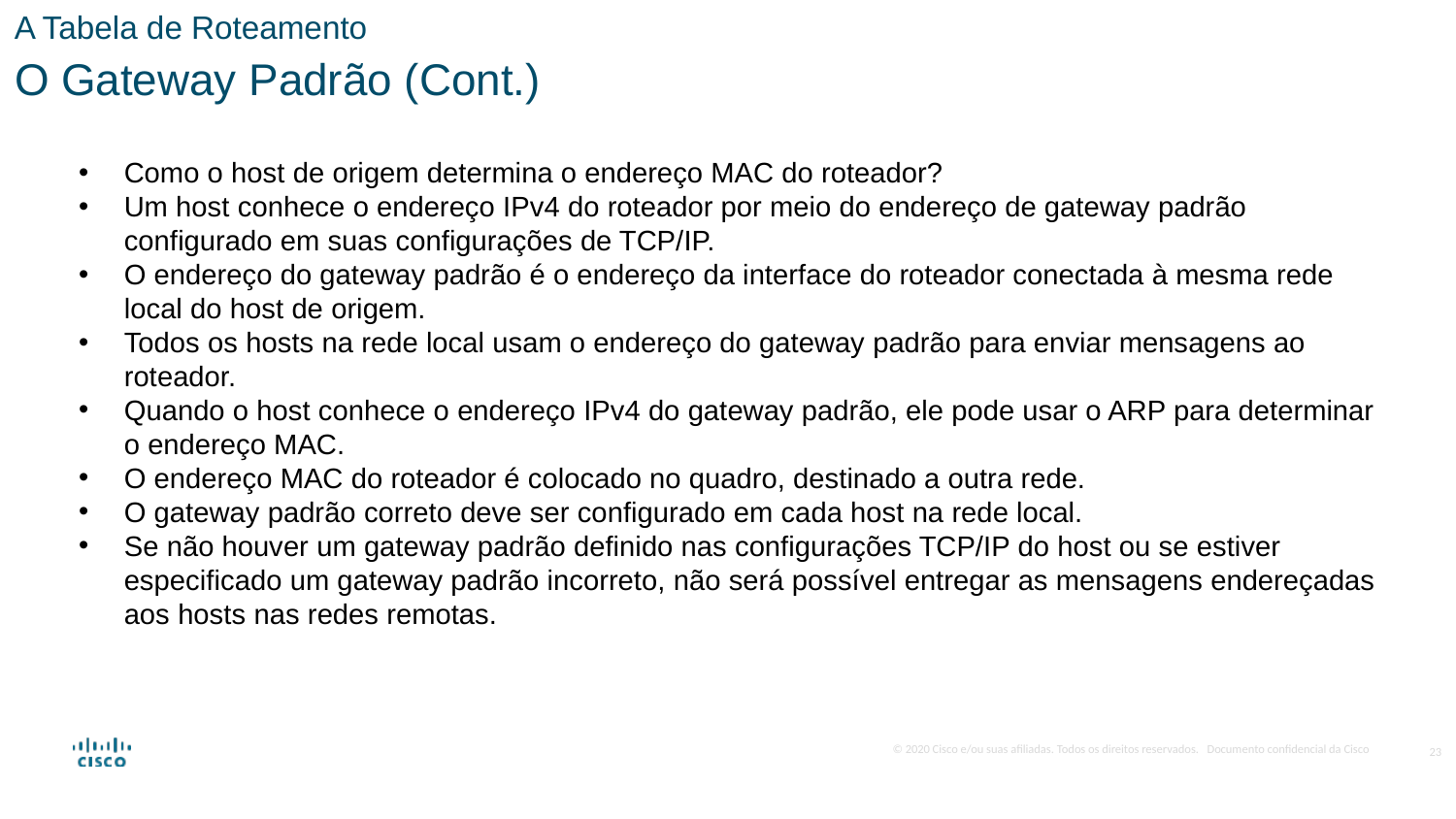

A Tabela de Roteamento
O Gateway Padrão (Cont.)
Como o host de origem determina o endereço MAC do roteador?
Um host conhece o endereço IPv4 do roteador por meio do endereço de gateway padrão configurado em suas configurações de TCP/IP.
O endereço do gateway padrão é o endereço da interface do roteador conectada à mesma rede local do host de origem.
Todos os hosts na rede local usam o endereço do gateway padrão para enviar mensagens ao roteador.
Quando o host conhece o endereço IPv4 do gateway padrão, ele pode usar o ARP para determinar o endereço MAC.
O endereço MAC do roteador é colocado no quadro, destinado a outra rede.
O gateway padrão correto deve ser configurado em cada host na rede local.
Se não houver um gateway padrão definido nas configurações TCP/IP do host ou se estiver especificado um gateway padrão incorreto, não será possível entregar as mensagens endereçadas aos hosts nas redes remotas.

23